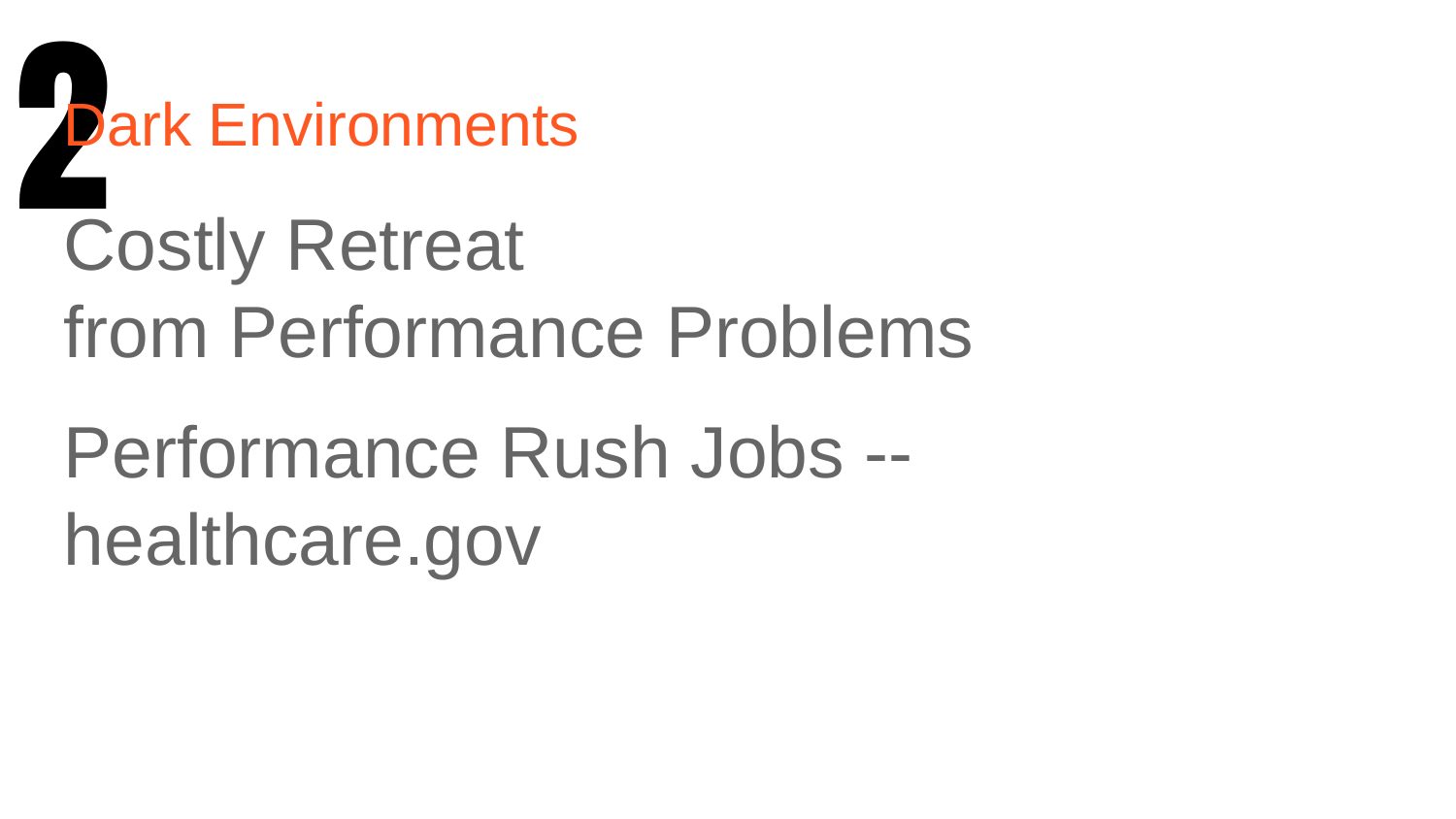

2
Dark Environments
Costly Retreat
from Performance Problems
Performance Rush Jobs -- healthcare.gov